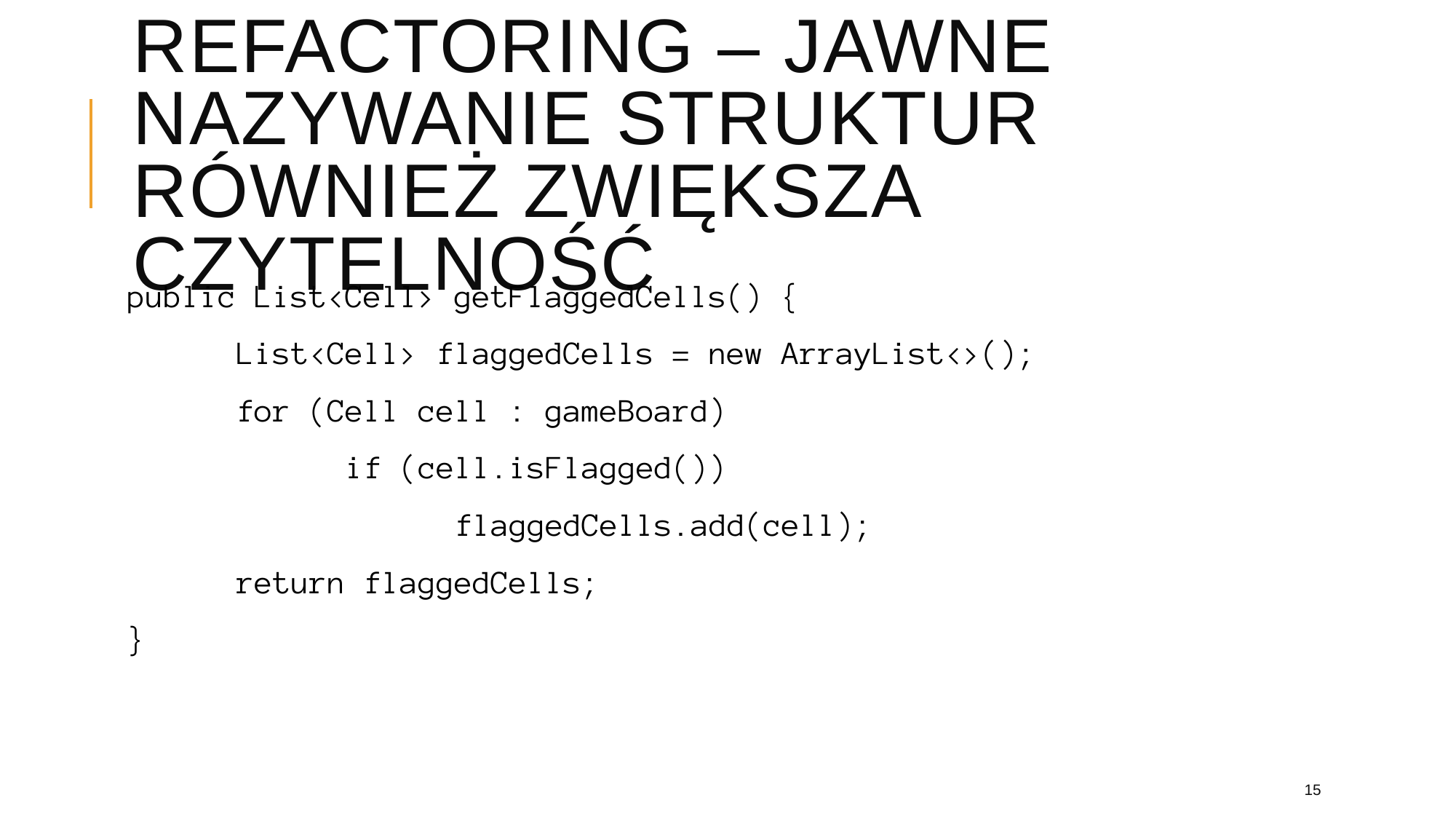

# REFACTORING – JAWNE NAZYWANIE STRUKTUR RÓWNIEŻ ZWIĘKSZA CZYTELNOŚĆ
public List<Cell> getFlaggedCells() {
	List<Cell> flaggedCells = new ArrayList<>();
	for (Cell cell : gameBoard)
		if (cell.isFlagged())
			flaggedCells.add(cell);
	return flaggedCells;
}
15